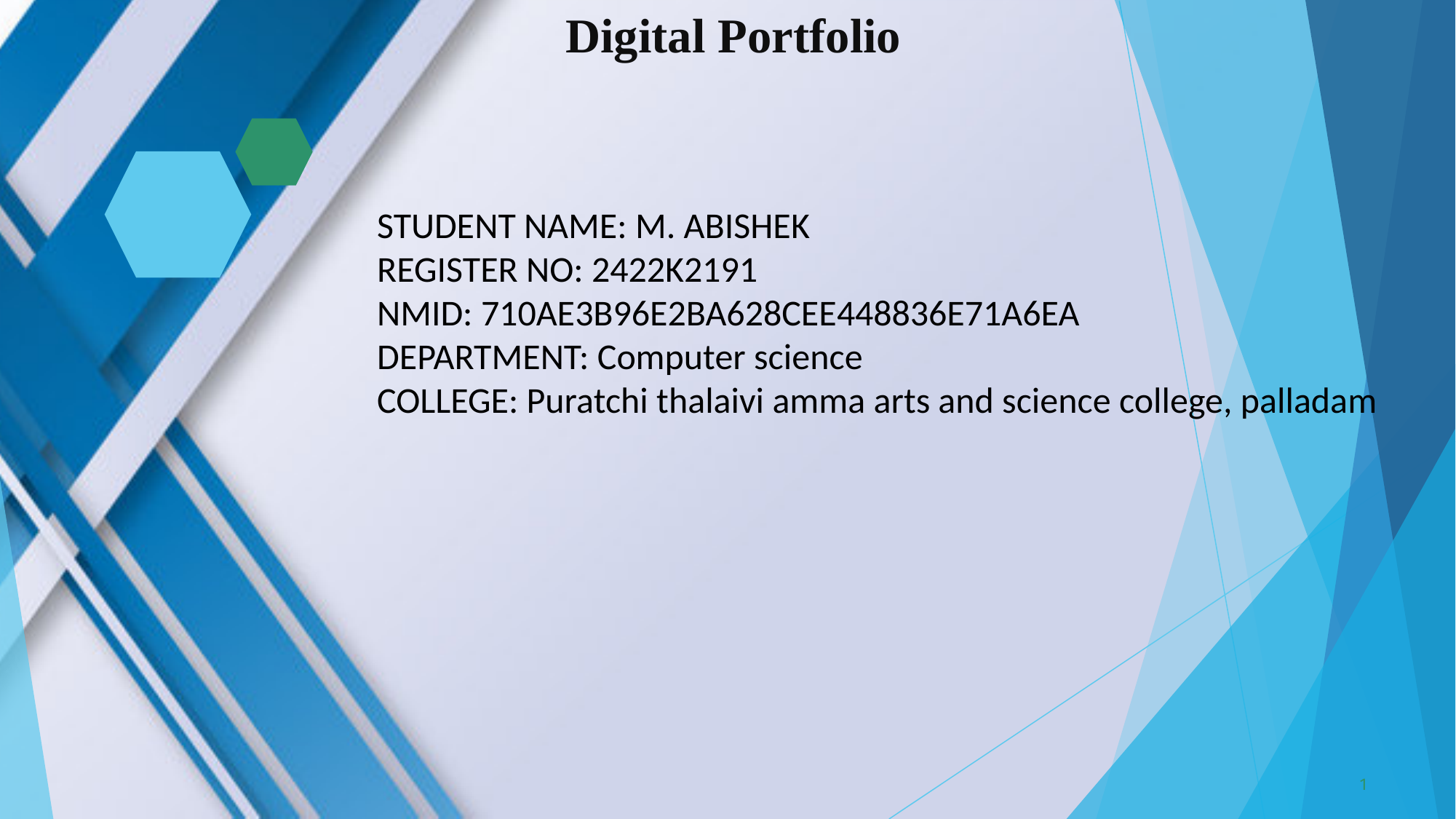

# Digital Portfolio

STUDENT NAME: M. ABISHEK
REGISTER NO: 2422K2191
NMID: 710AE3B96E2BA628CEE448836E71A6EA
DEPARTMENT: Computer science
COLLEGE: Puratchi thalaivi amma arts and science college, palladam

1